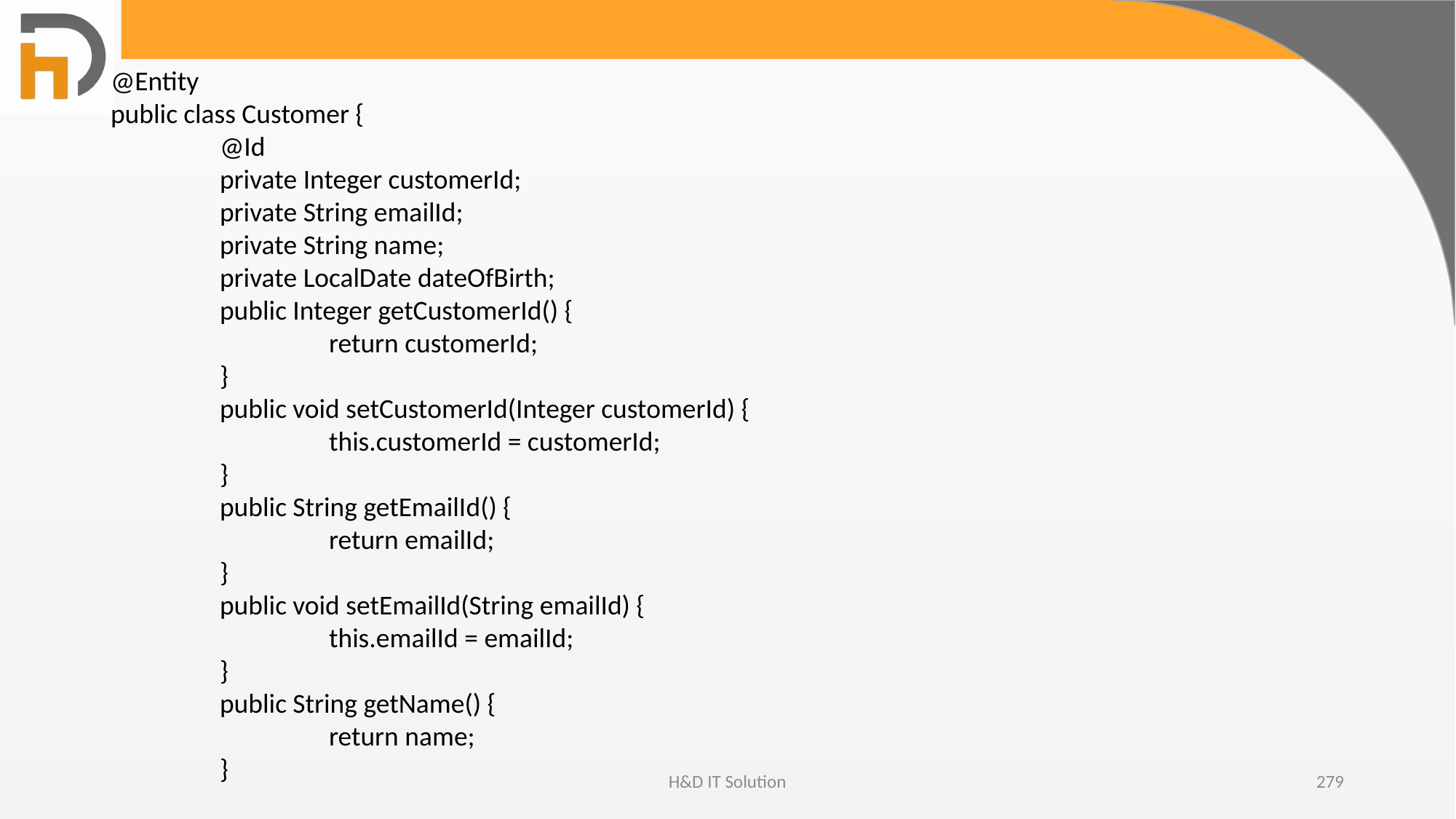

@Entity
public class Customer {
	@Id
	private Integer customerId;
	private String emailId;
	private String name;
	private LocalDate dateOfBirth;
	public Integer getCustomerId() {
		return customerId;
	}
	public void setCustomerId(Integer customerId) {
		this.customerId = customerId;
	}
	public String getEmailId() {
		return emailId;
	}
	public void setEmailId(String emailId) {
		this.emailId = emailId;
	}
	public String getName() {
		return name;
	}

H&D IT Solution
279